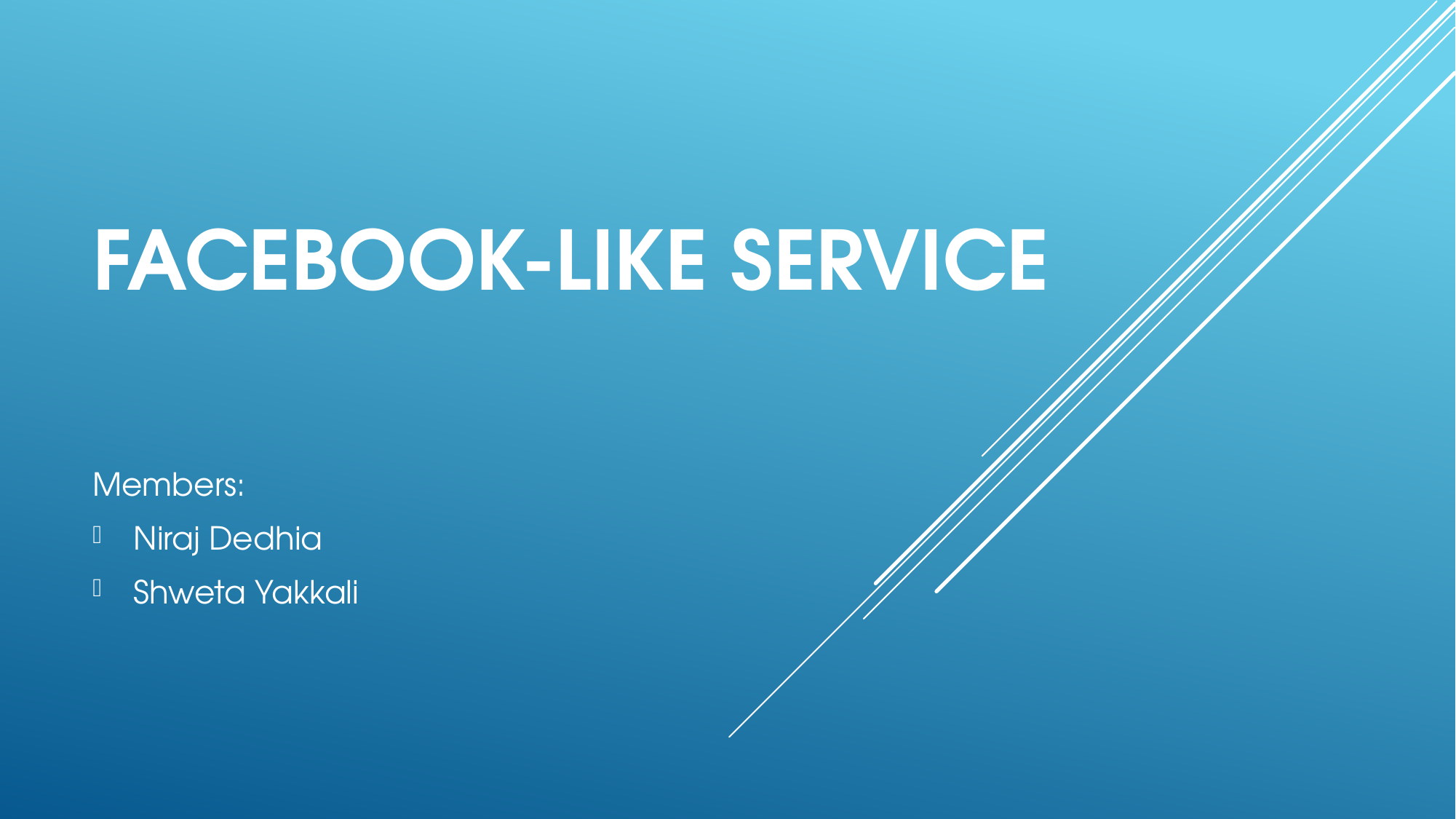

# FACEBOOK-LIKE SERVICE
Members:
Niraj Dedhia
Shweta Yakkali